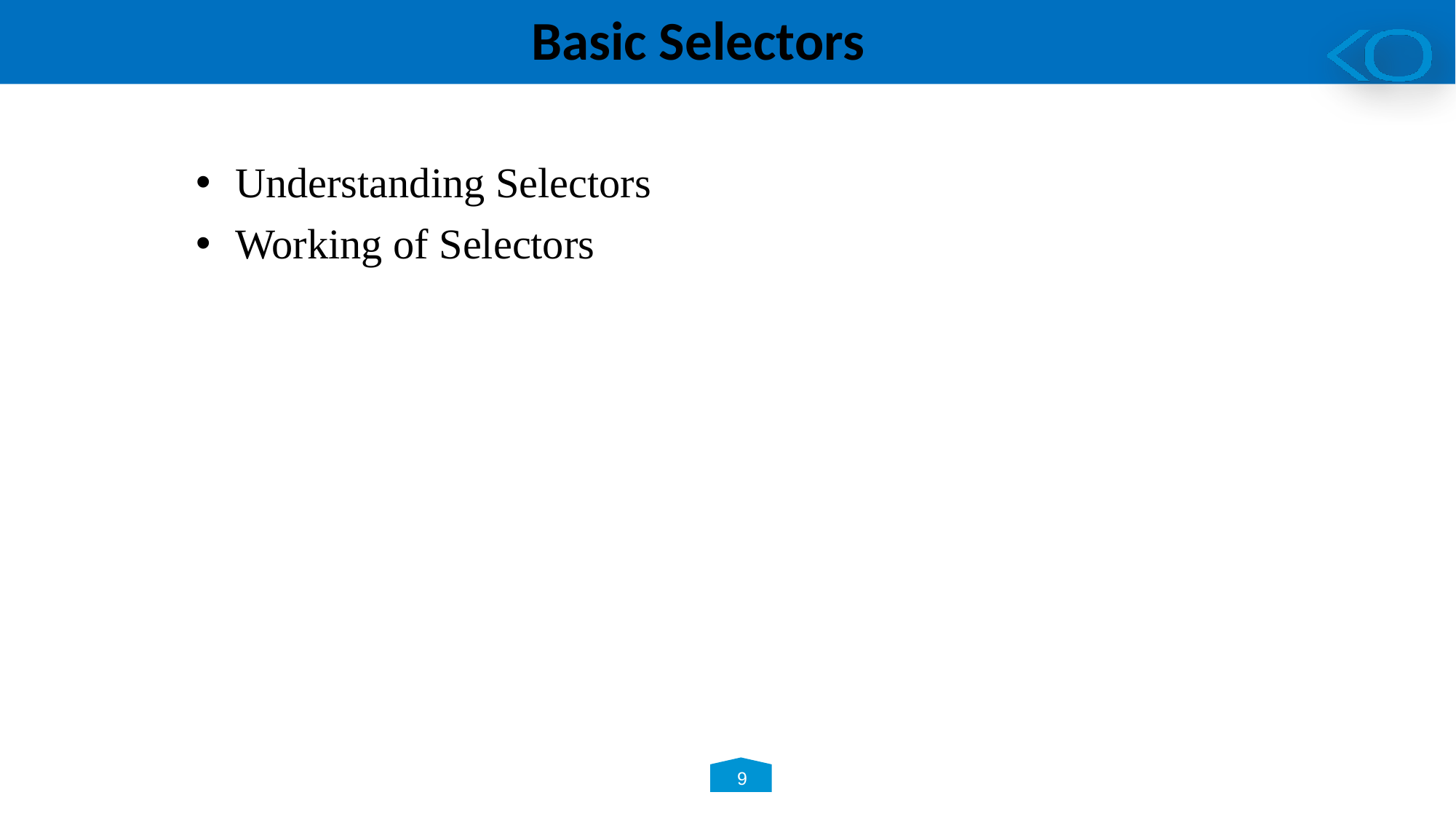

Basic Selectors
Understanding Selectors
Working of Selectors